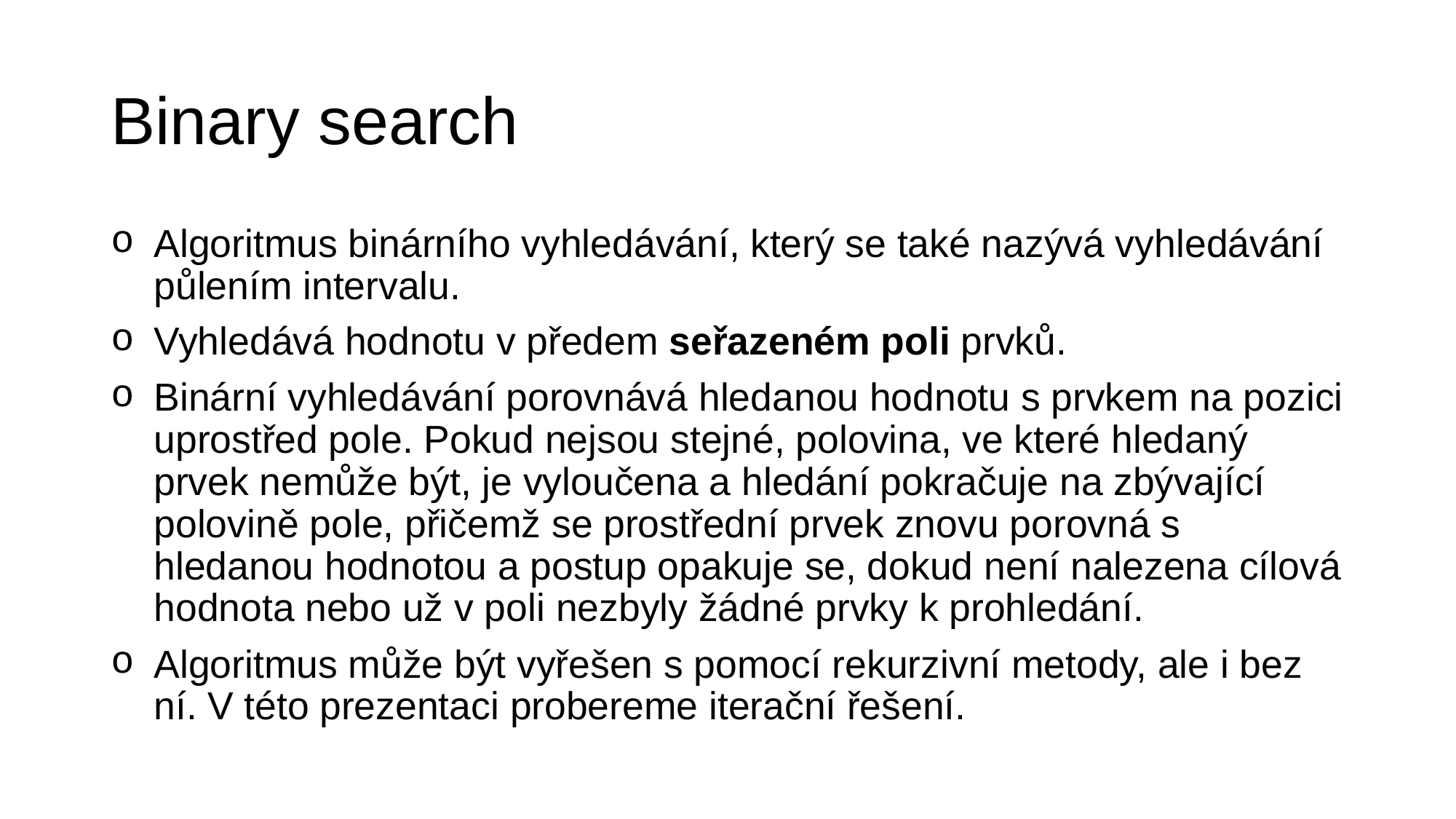

# Binary search
Algoritmus binárního vyhledávání, který se také nazývá vyhledávání půlením intervalu.
Vyhledává hodnotu v předem seřazeném poli prvků.
Binární vyhledávání porovnává hledanou hodnotu s prvkem na pozici uprostřed pole. Pokud nejsou stejné, polovina, ve které hledaný prvek nemůže být, je vyloučena a hledání pokračuje na zbývající polovině pole, přičemž se prostřední prvek znovu porovná s hledanou hodnotou a postup opakuje se, dokud není nalezena cílová hodnota nebo už v poli nezbyly žádné prvky k prohledání.
Algoritmus může být vyřešen s pomocí rekurzivní metody, ale i bez ní. V této prezentaci probereme iterační řešení.